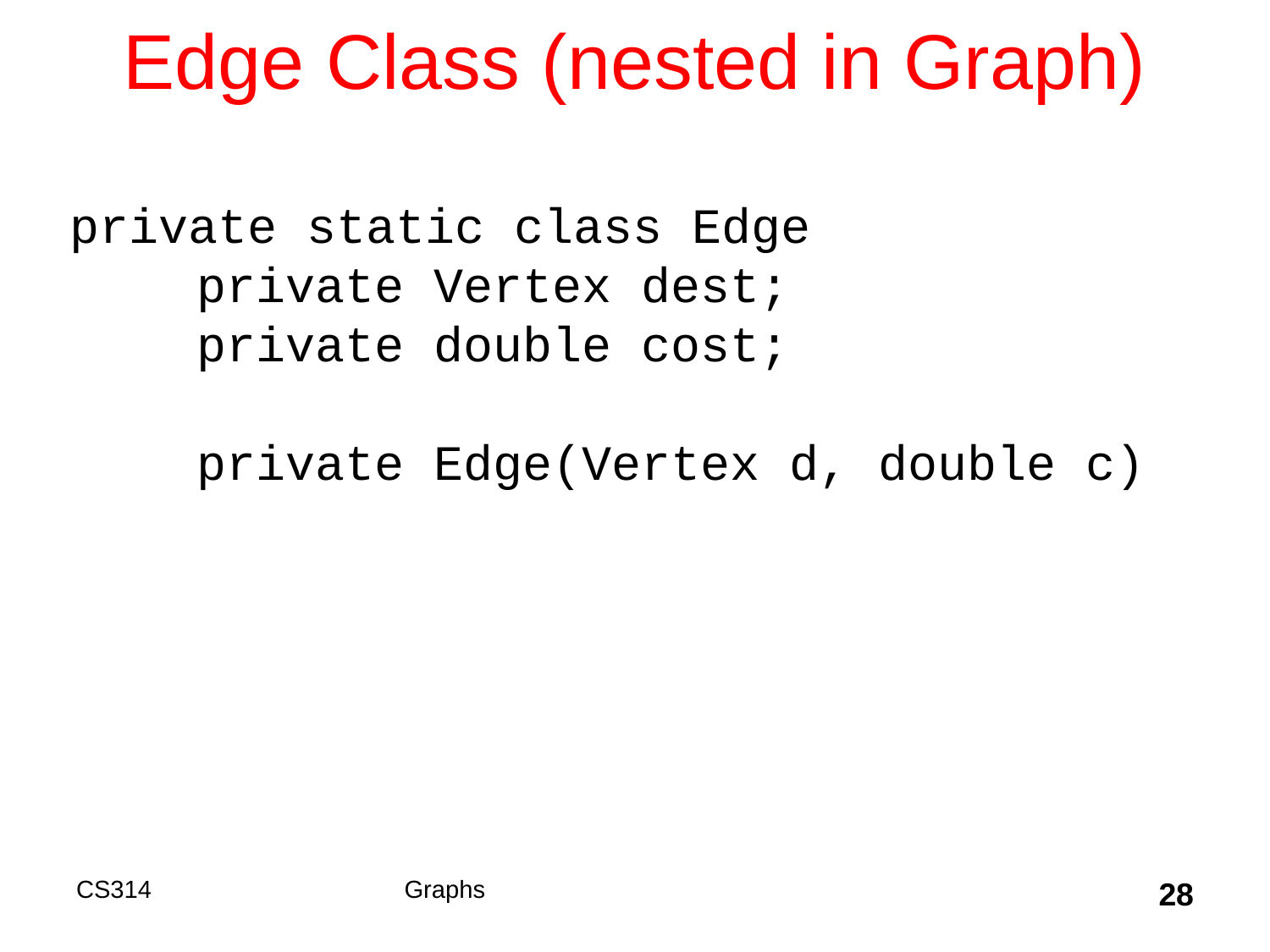

# Edge Class (nested in Graph)
private static class Edge
	private Vertex dest;
	private double cost;

	private Edge(Vertex d, double c)

CS314
Graphs
28